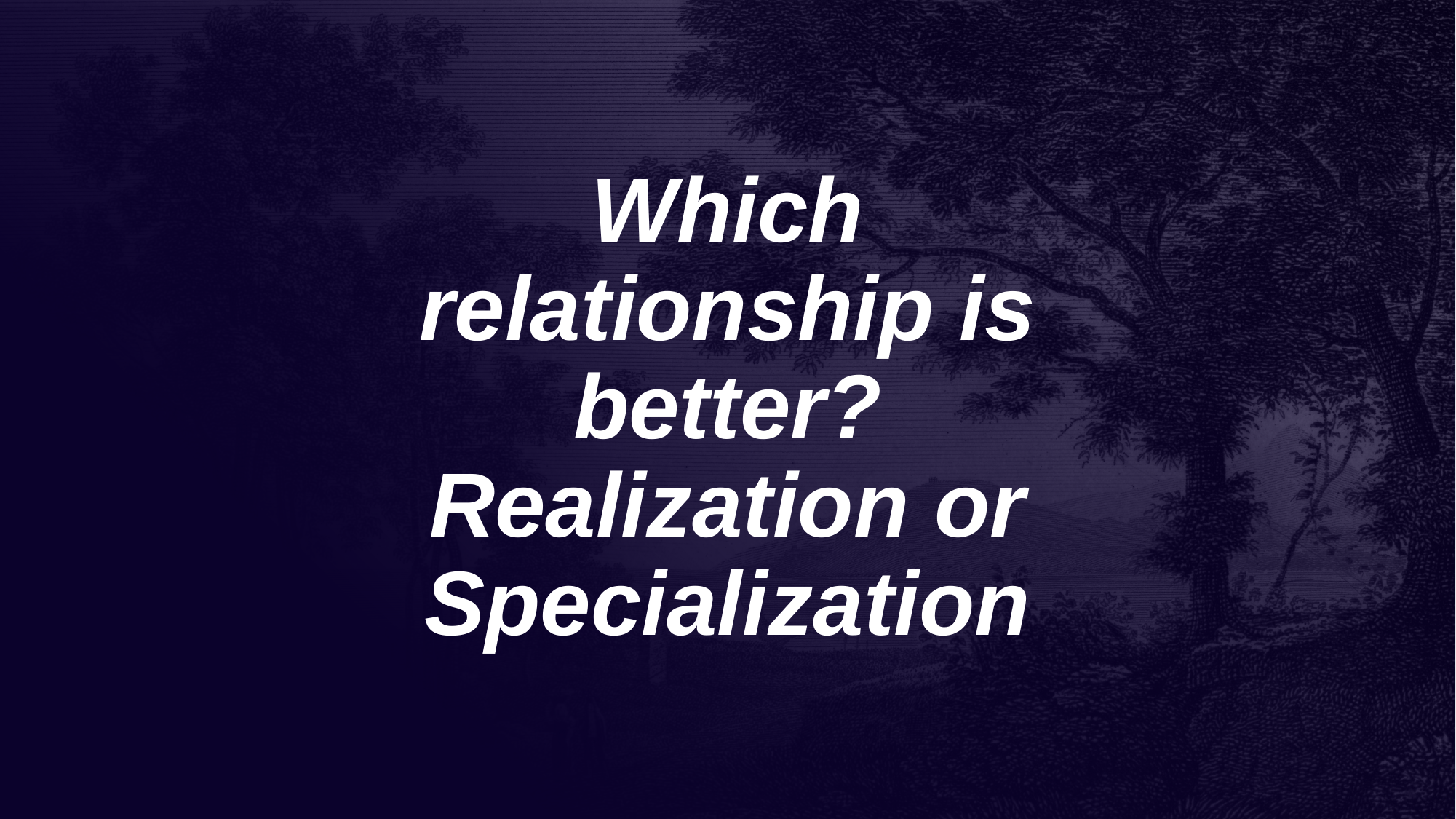

# Which relationship is better? Realization or Specialization